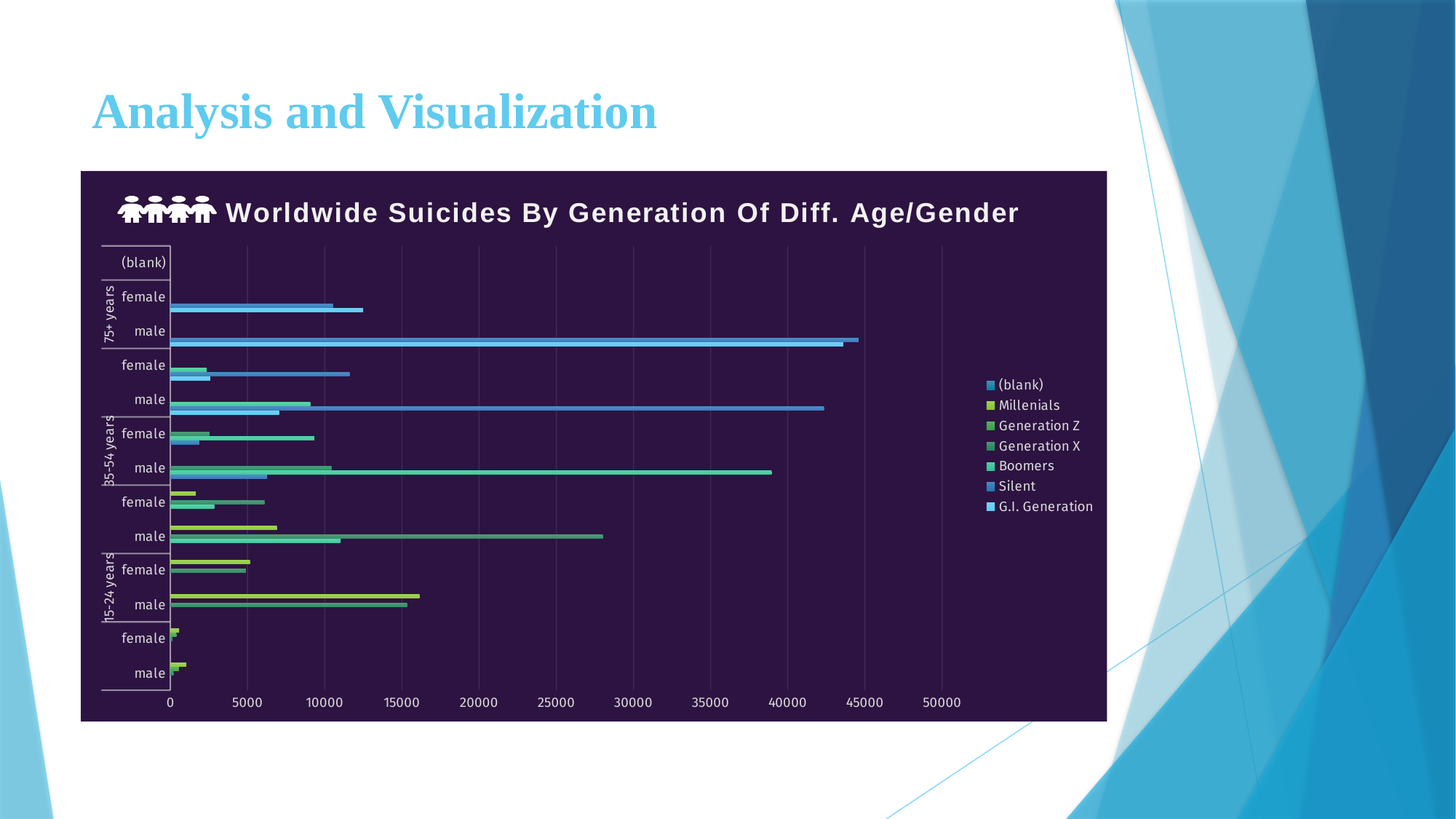

# Analysis and Visualization

### Chart: Worldwide Suicides By Generation Of Diff. Age/Gender

| Category | G.I. Generation | Silent | Boomers | Generation X | Generation Z | Millenials | (blank) |
|---|---|---|---|---|---|---|---|
| male | None | None | None | 203.93000000000004 | 552.8200000000002 | 1036.150000000001 | None |
| female | None | None | None | 111.87999999999998 | 391.36000000000035 | 562.2499999999995 | None |
| male | None | None | None | 15340.200000000003 | None | 16147.160000000014 | None |
| female | None | None | None | 4886.119999999991 | None | 5159.210000000004 | None |
| male | None | None | 11029.960000000006 | 28020.75000000001 | None | 6906.390000000007 | None |
| female | None | None | 2855.4099999999976 | 6108.429999999995 | None | 1650.5799999999992 | None |
| male | None | 6268.610000000001 | 38943.58999999996 | 10441.670000000004 | None | None | None |
| female | None | 1875.139999999999 | 9321.539999999997 | 2535.4700000000003 | None | None | None |
| male | 7050.159999999998 | 42339.27000000009 | 9071.25 | None | None | None | None |
| female | 2574.9 | 11617.320000000009 | 2341.2999999999993 | None | None | None | None |
| male | 43596.57999999991 | 44580.56999999998 | None | None | None | None | None |
| female | 12487.220000000008 | 10536.640000000003 | None | None | None | None | None |
| (blank) | None | None | None | None | None | None | None |